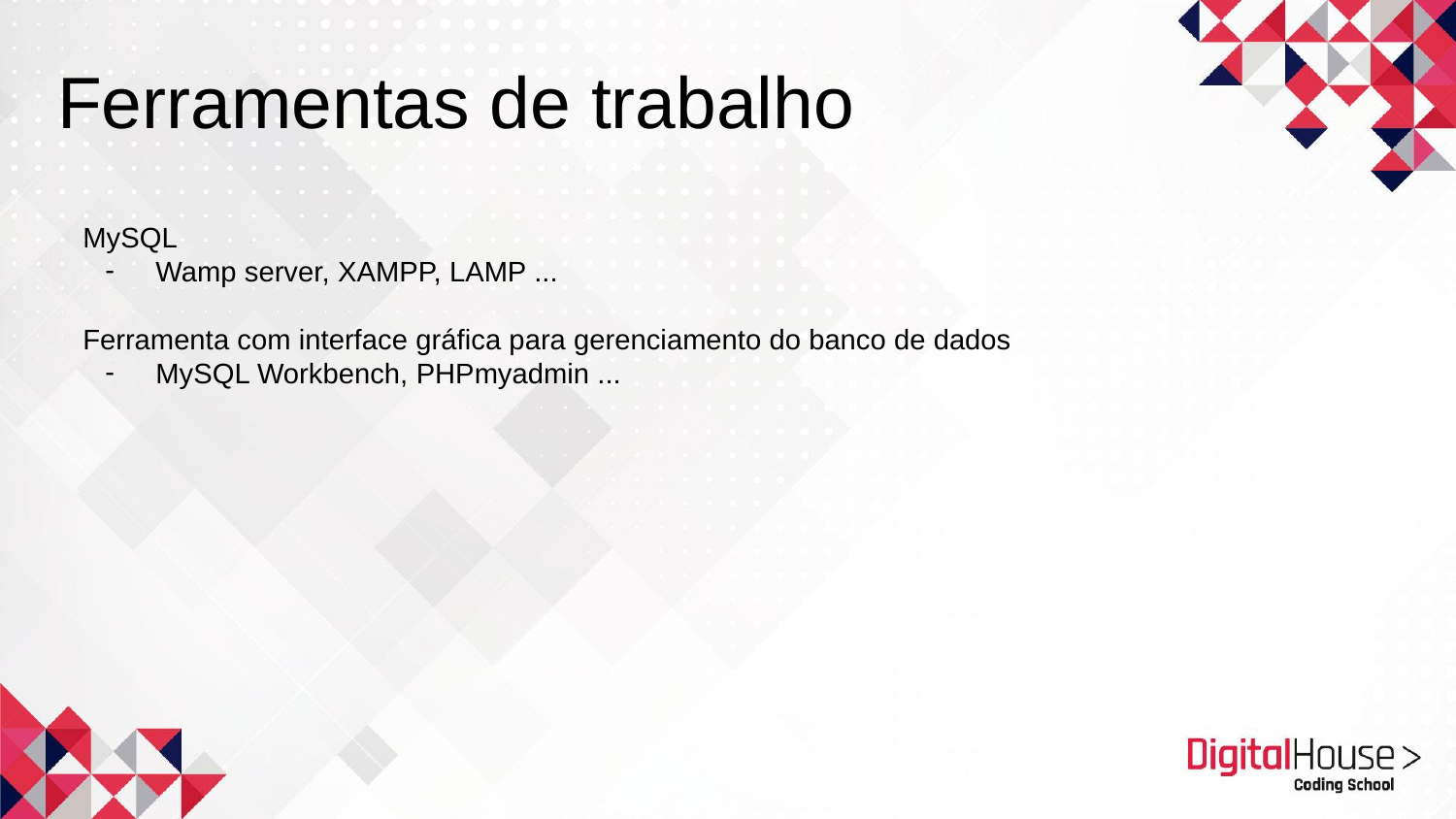

Ferramentas de trabalho
MySQL
Wamp server, XAMPP, LAMP ...

Ferramenta com interface gráfica para gerenciamento do banco de dados
MySQL Workbench, PHPmyadmin ...